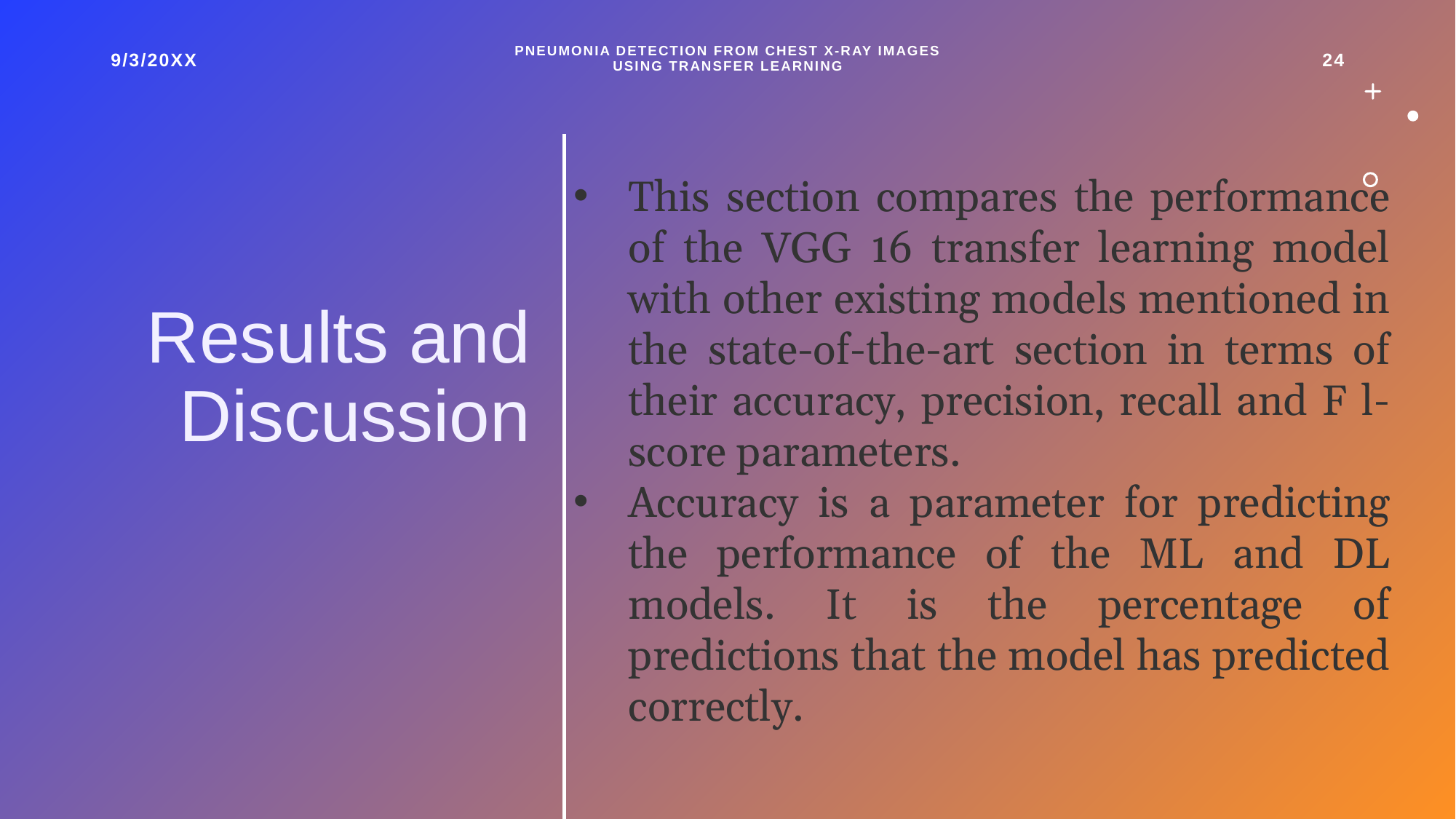

9/3/20XX
Pneumonia Detection from Chest X-ray Images using Transfer Learning
24

# Results and Discussion

This section compares the performance of the VGG 16 transfer learning model with other existing models mentioned in the state-of-the-art section in terms of their accuracy, precision, recall and F l-score parameters.
Accuracy is a parameter for predicting the performance of the ML and DL models. It is the percentage of predictions that the model has predicted correctly.